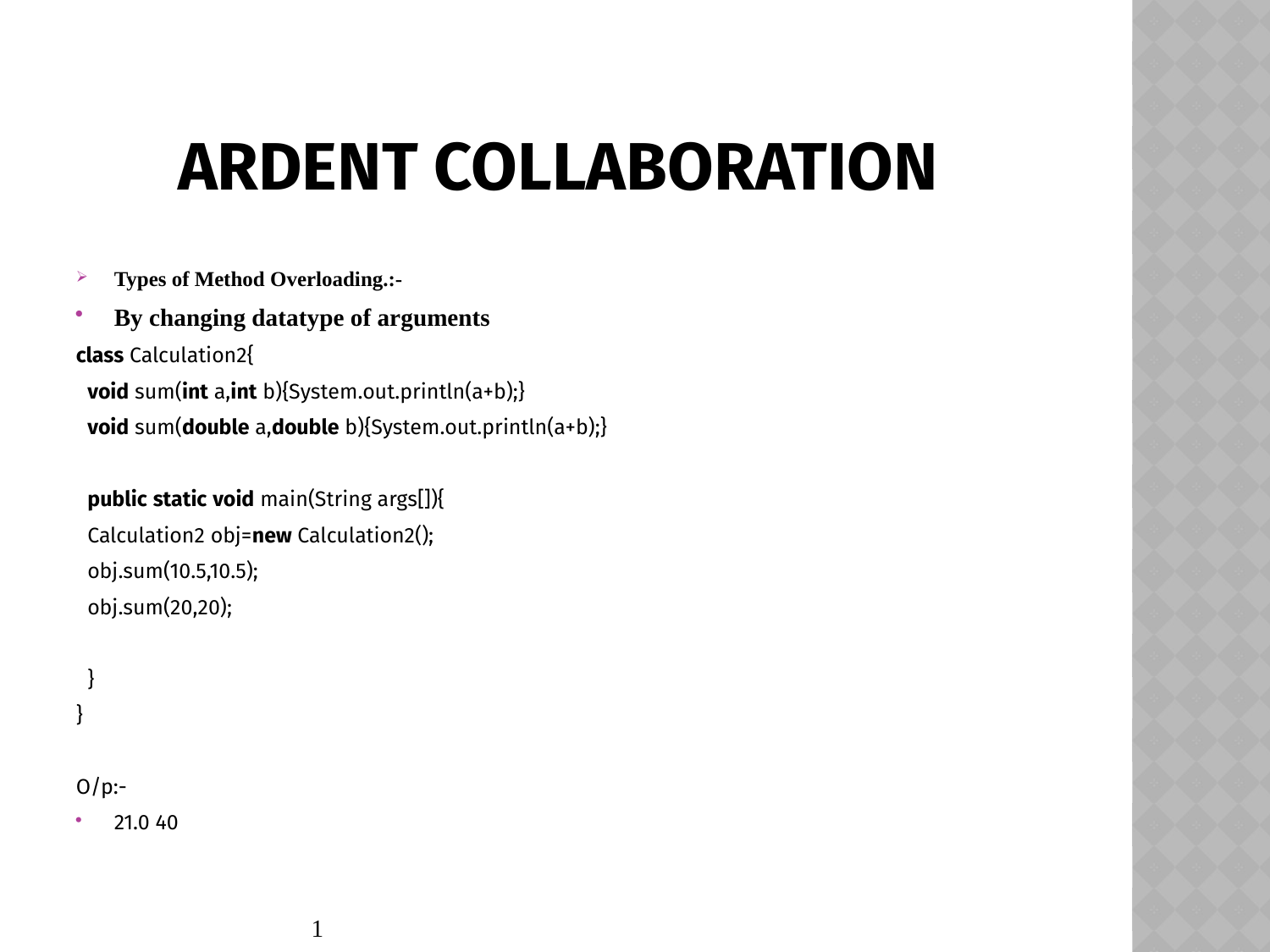

# Ardent collaboration

Types of Method Overloading.:-
By changing datatype of arguments
class Calculation2{
  void sum(int a,int b){System.out.println(a+b);}
  void sum(double a,double b){System.out.println(a+b);}

  public static void main(String args[]){
  Calculation2 obj=new Calculation2();
  obj.sum(10.5,10.5);
  obj.sum(20,20);

  }
}

O/p:-
21.0 40

1